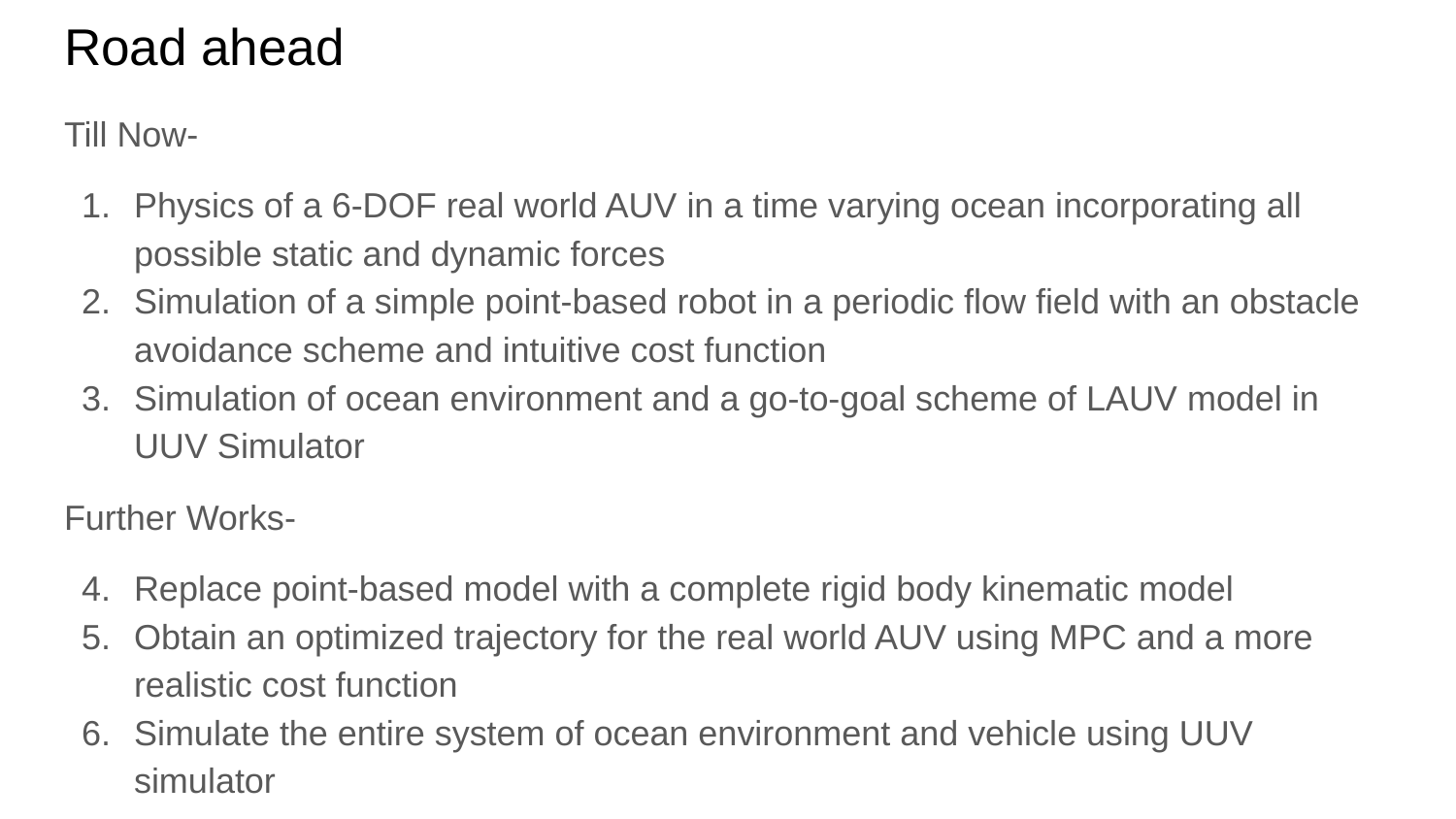

# Road ahead
Till Now-
Physics of a 6-DOF real world AUV in a time varying ocean incorporating all possible static and dynamic forces
Simulation of a simple point-based robot in a periodic flow field with an obstacle avoidance scheme and intuitive cost function
Simulation of ocean environment and a go-to-goal scheme of LAUV model in UUV Simulator
Further Works-
Replace point-based model with a complete rigid body kinematic model
Obtain an optimized trajectory for the real world AUV using MPC and a more realistic cost function
Simulate the entire system of ocean environment and vehicle using UUV simulator